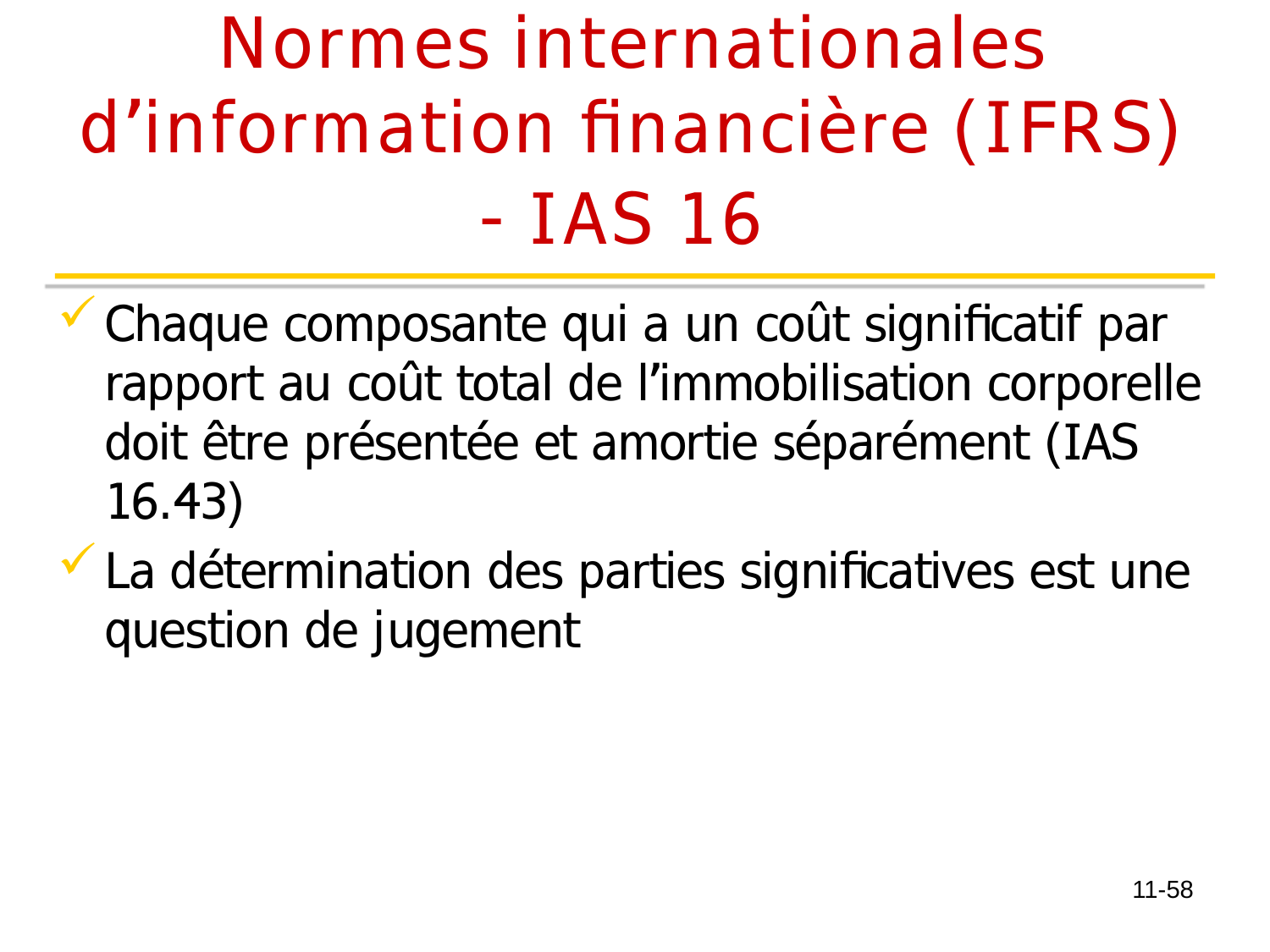

# Normes internationales d’information financière (IFRS) - IAS 16

Chaque composante qui a un coût significatif par rapport au coût total de l’immobilisation corporelle doit être présentée et amortie séparément (IAS 16.43)
La détermination des parties significatives est une question de jugement

11-58